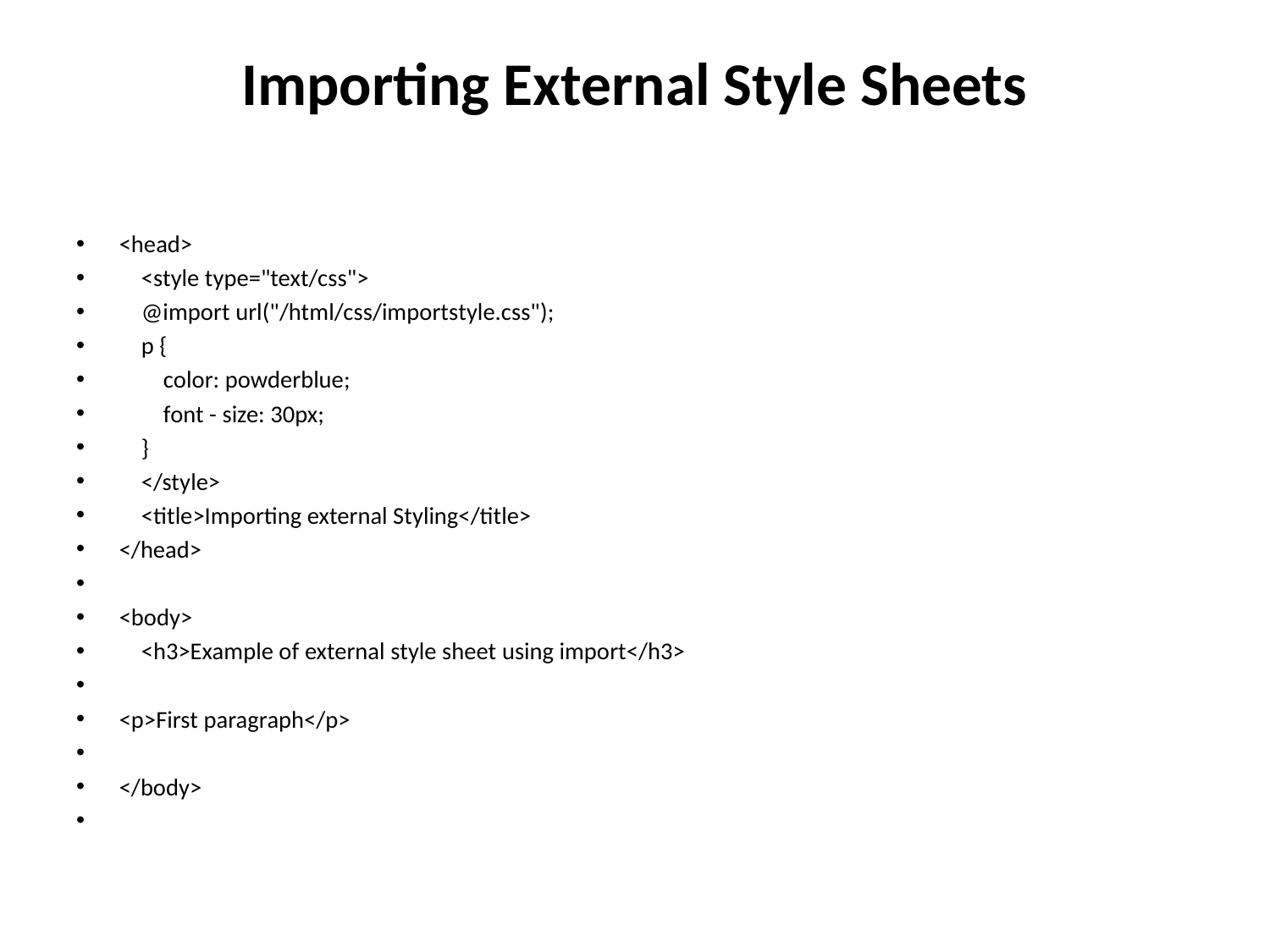

# Importing External Style Sheets
<head>
    <style type="text/css">
    @import url("/html/css/importstyle.css");
    p {
        color: powderblue;
        font - size: 30px;
    }
    </style>
    <title>Importing external Styling</title>
</head>

<body>
    <h3>Example of external style sheet using import</h3>

<p>First paragraph</p>

</body>